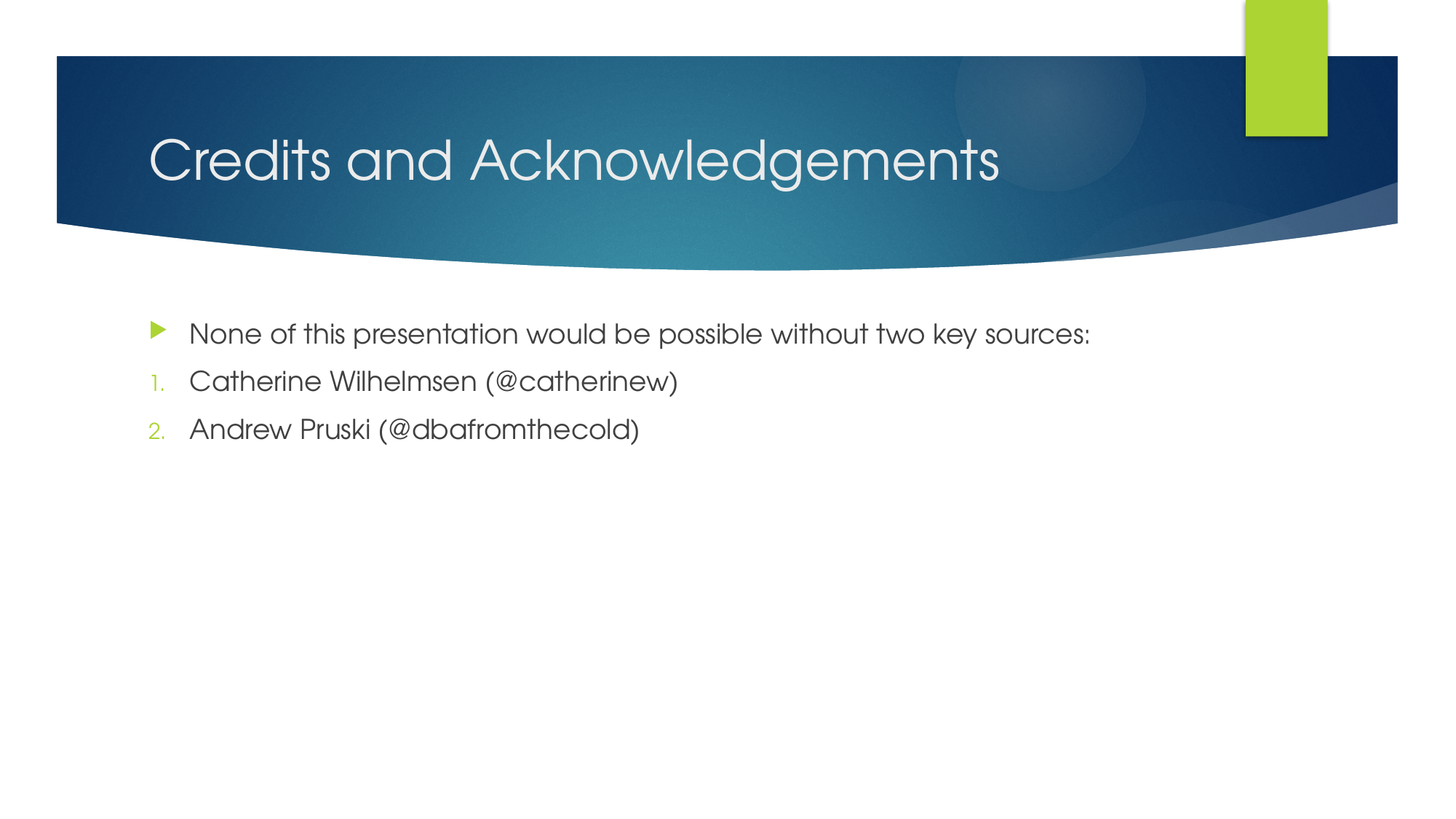

# Credits and Acknowledgements
None of this presentation would be possible without two key sources:
Catherine Wilhelmsen (@catherinew)
Andrew Pruski (@dbafromthecold)